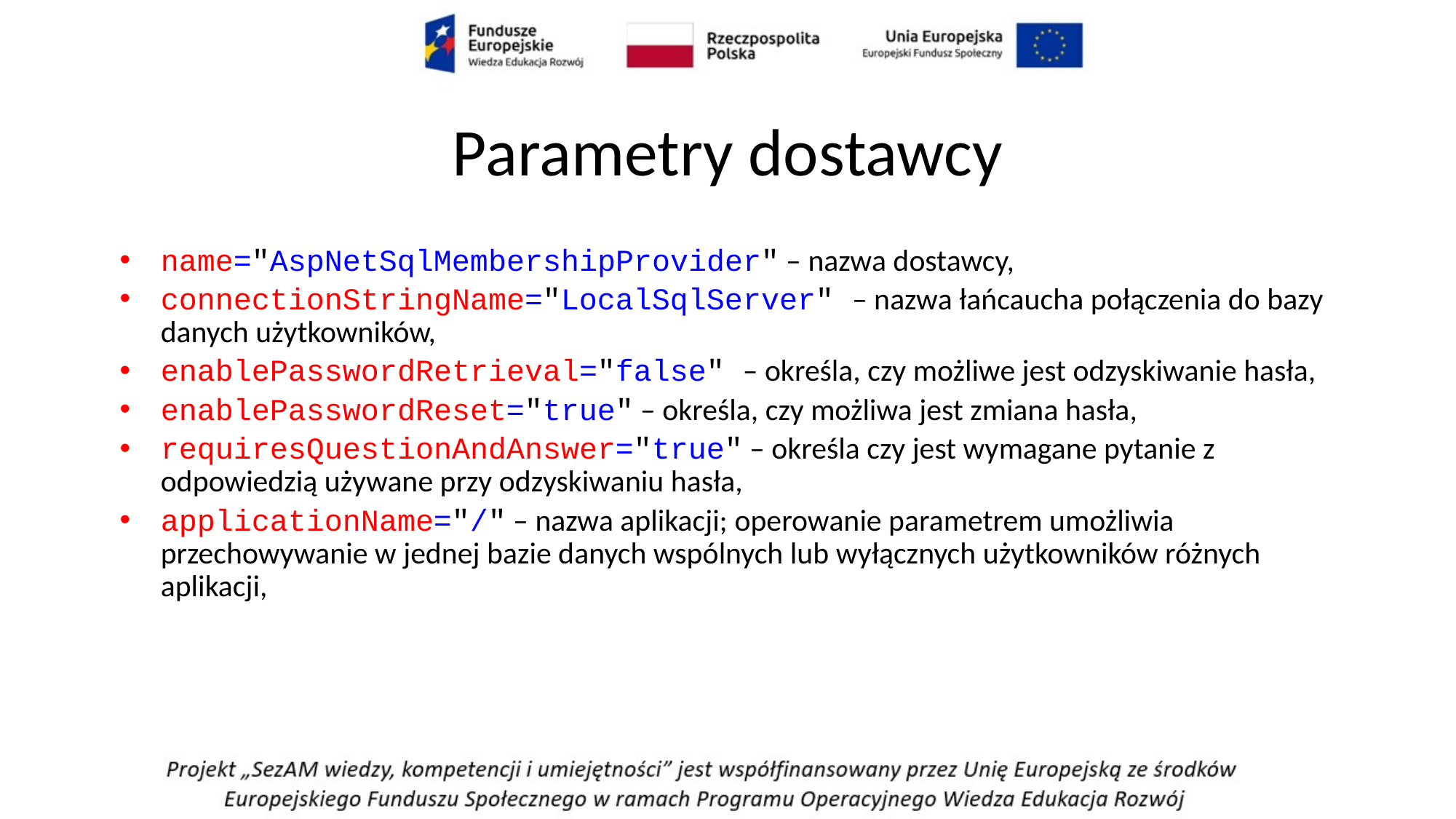

# Parametry dostawcy
name="AspNetSqlMembershipProvider" – nazwa dostawcy,
connectionStringName="LocalSqlServer" – nazwa łańcaucha połączenia do bazy danych użytkowników,
enablePasswordRetrieval="false" – określa, czy możliwe jest odzyskiwanie hasła,
enablePasswordReset="true" – określa, czy możliwa jest zmiana hasła,
requiresQuestionAndAnswer="true" – określa czy jest wymagane pytanie z odpowiedzią używane przy odzyskiwaniu hasła,
applicationName="/" – nazwa aplikacji; operowanie parametrem umożliwia przechowywanie w jednej bazie danych wspólnych lub wyłącznych użytkowników różnych aplikacji,